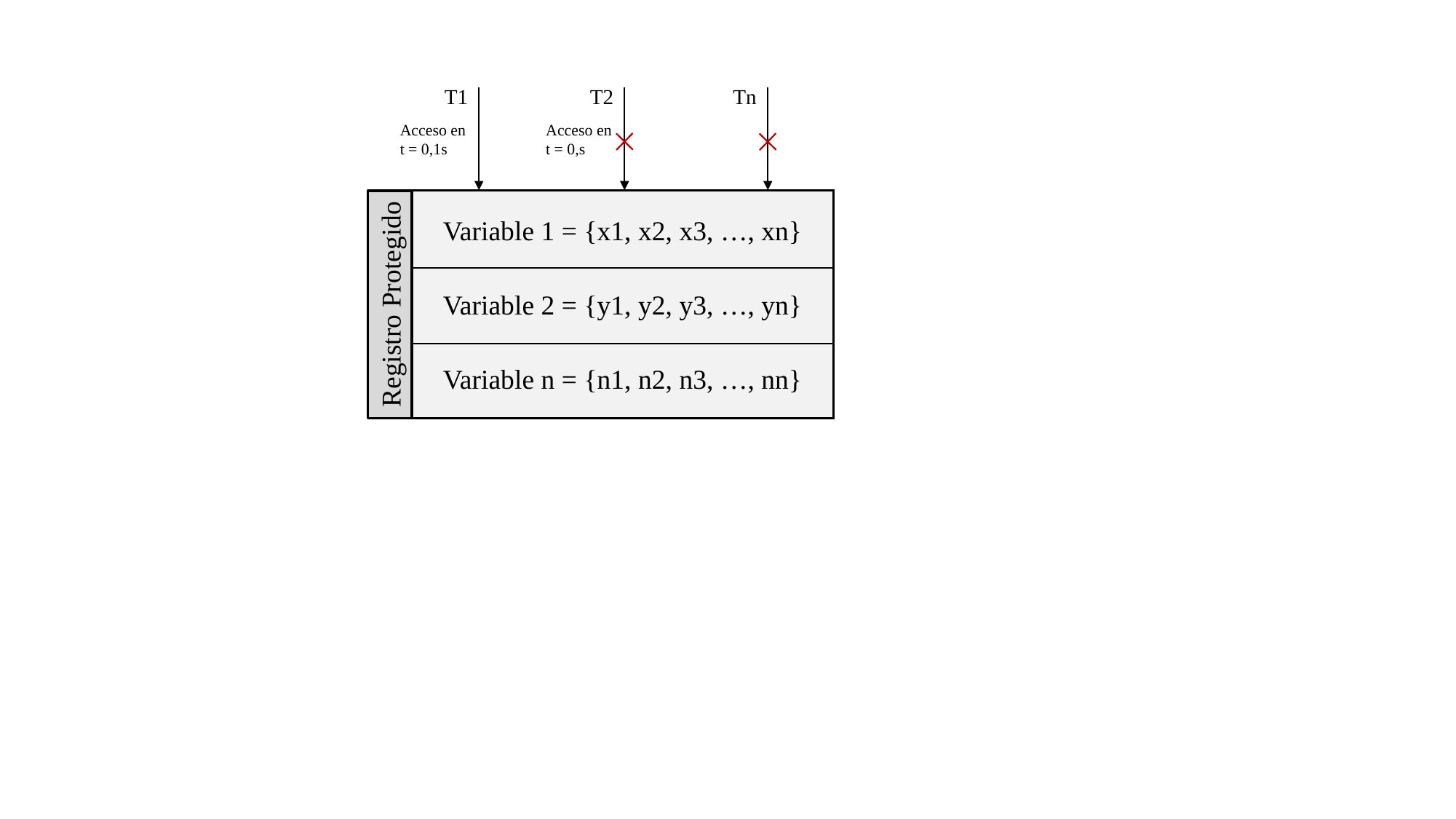

T1
T2
Tn
Acceso en
t = 0,1s
Acceso en
t = 0,s

Variable 1 = {x1, x2, x3, …, xn}
Variable 2 = {y1, y2, y3, …, yn}
Registro Protegido
Variable n = {n1, n2, n3, …, nn}